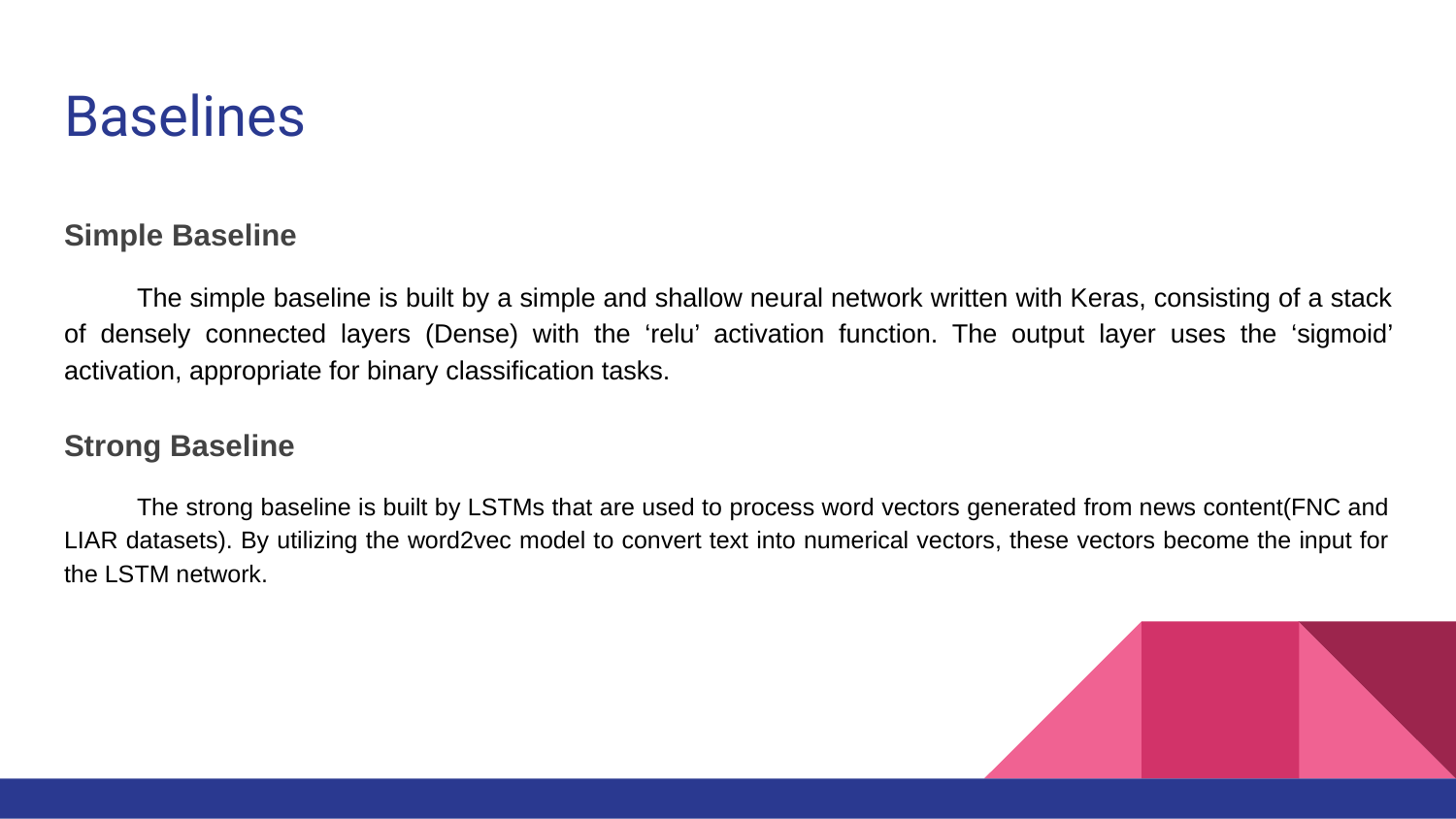

# Baselines
Simple Baseline
The simple baseline is built by a simple and shallow neural network written with Keras, consisting of a stack of densely connected layers (Dense) with the ‘relu’ activation function. The output layer uses the ‘sigmoid’ activation, appropriate for binary classification tasks.

Strong Baseline
The strong baseline is built by LSTMs that are used to process word vectors generated from news content(FNC and LIAR datasets). By utilizing the word2vec model to convert text into numerical vectors, these vectors become the input for the LSTM network.